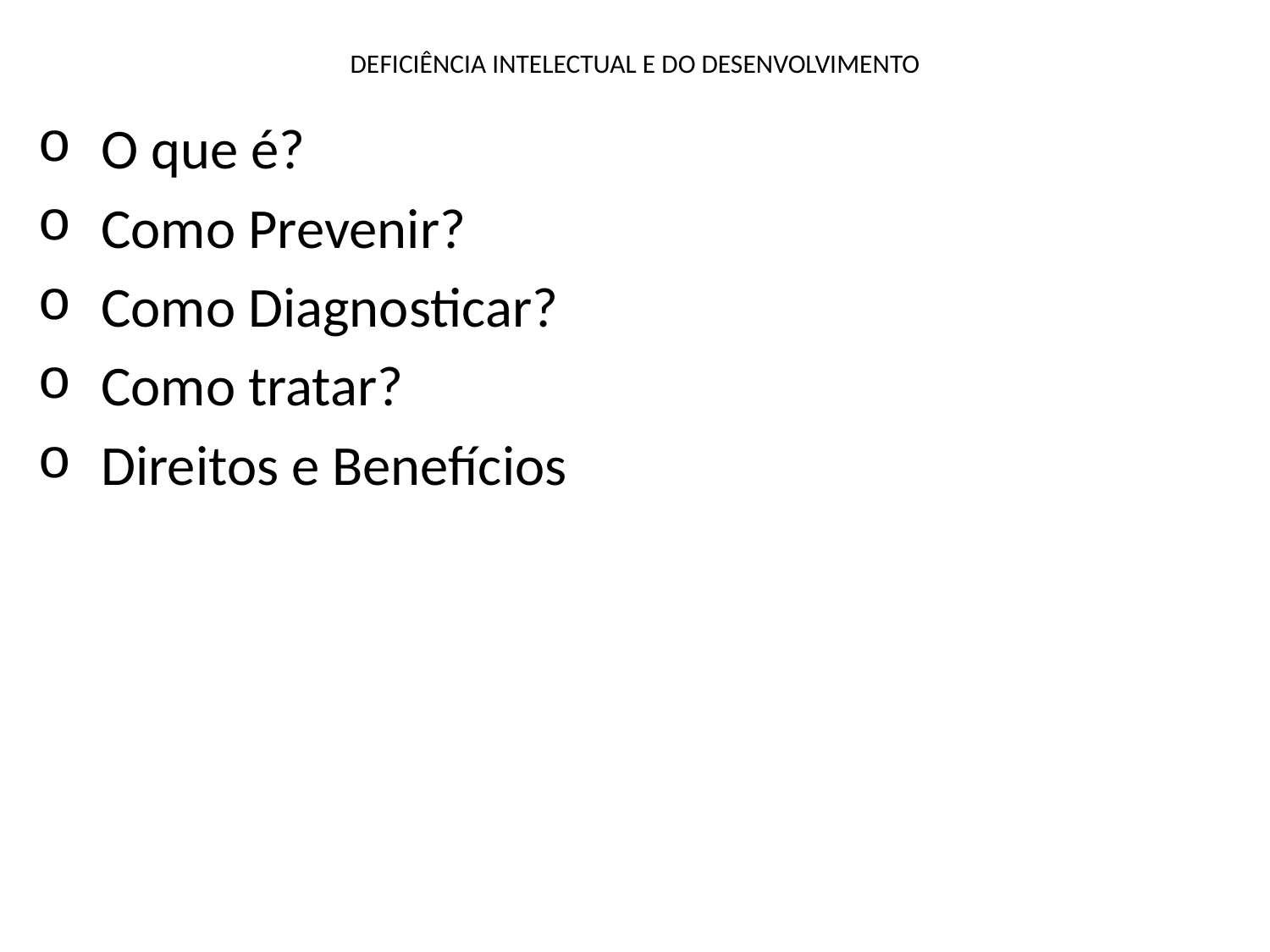

# DEFICIÊNCIA INTELECTUAL E DO DESENVOLVIMENTO
O que é?
Como Prevenir?
Como Diagnosticar?
Como tratar?
Direitos e Benefícios